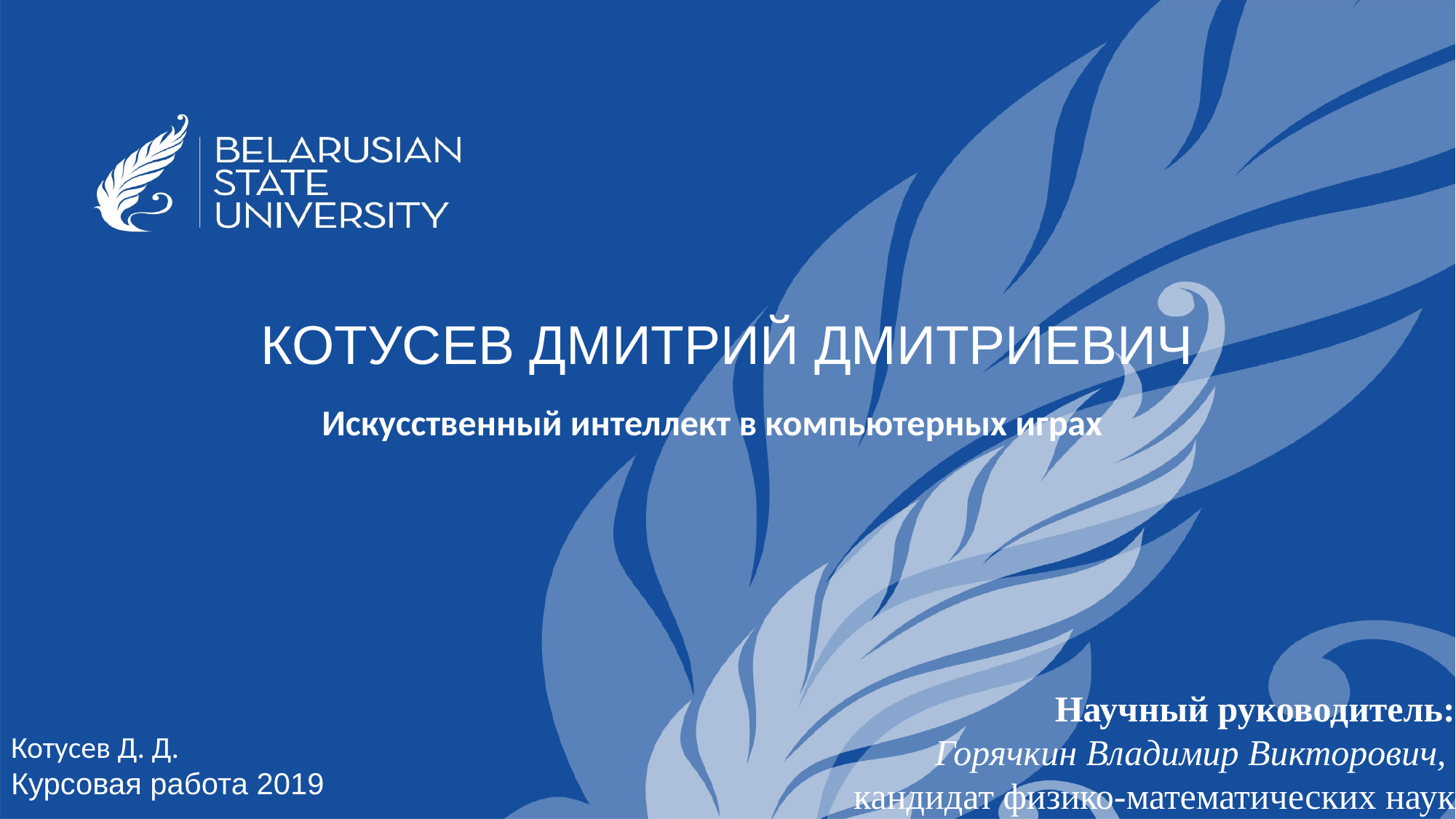

КОТУСЕВ ДМИТРИЙ ДМИТРИЕВИЧ
Искусственный интеллект в компьютерных играх

Научный руководитель:
Горячкин Владимир Викторович,
кандидат физико-математических наук
Котусев Д. Д.
Курсовая работа 2019